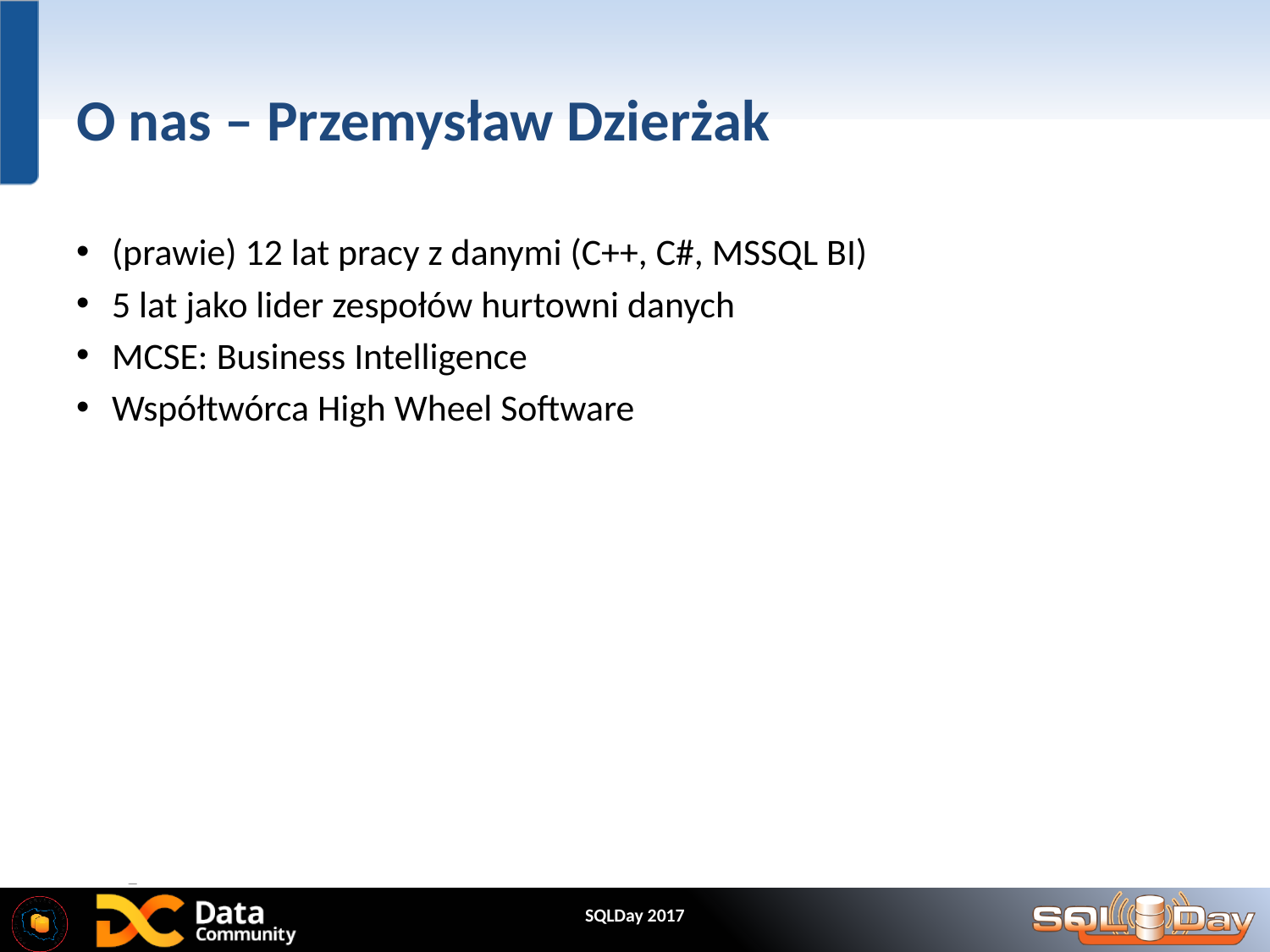

# O nas – Przemysław Dzierżak
(prawie) 12 lat pracy z danymi (C++, C#, MSSQL BI)
5 lat jako lider zespołów hurtowni danych
MCSE: Business Intelligence
Współtwórca High Wheel Software